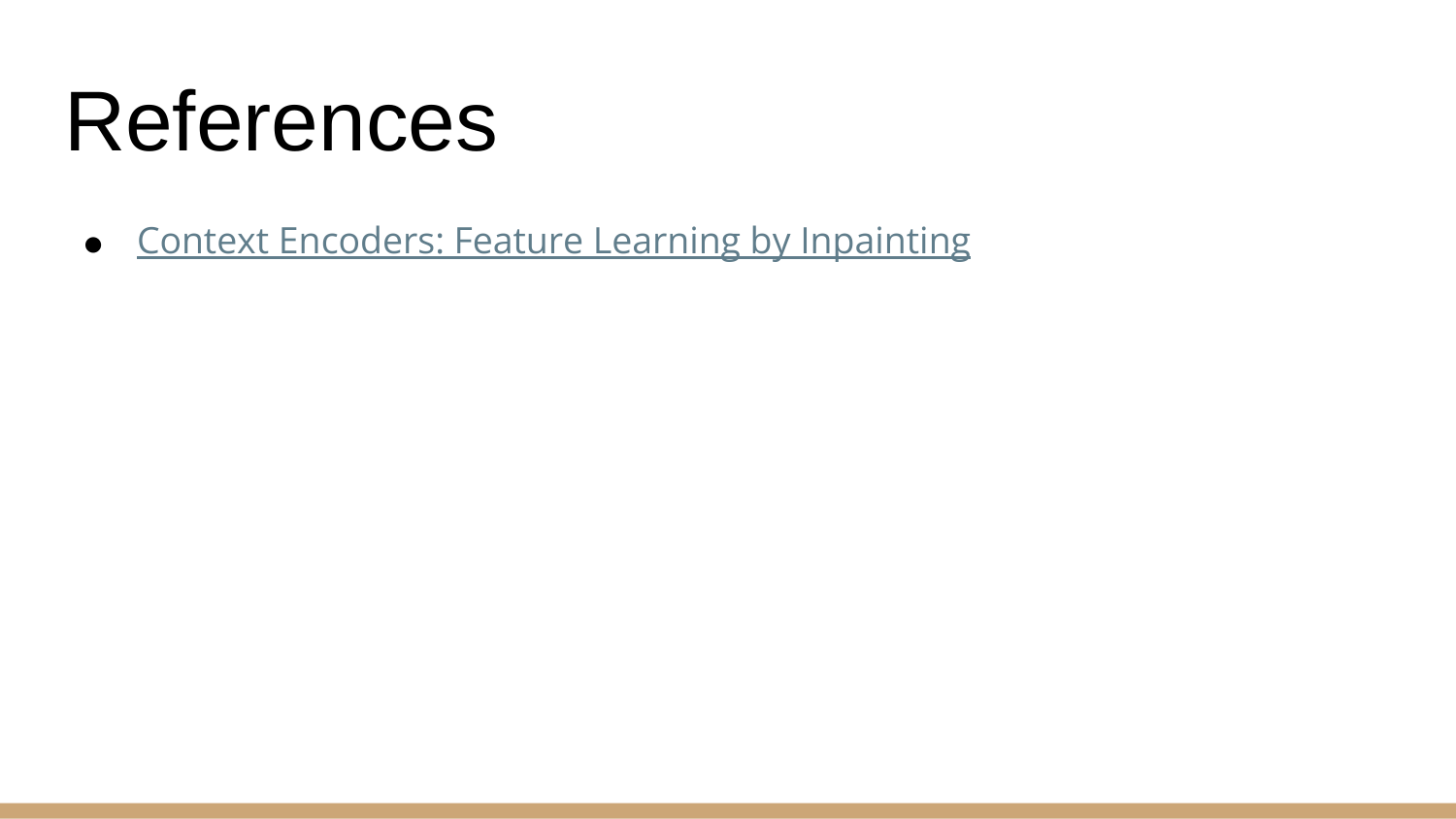

# References
Context Encoders: Feature Learning by Inpainting